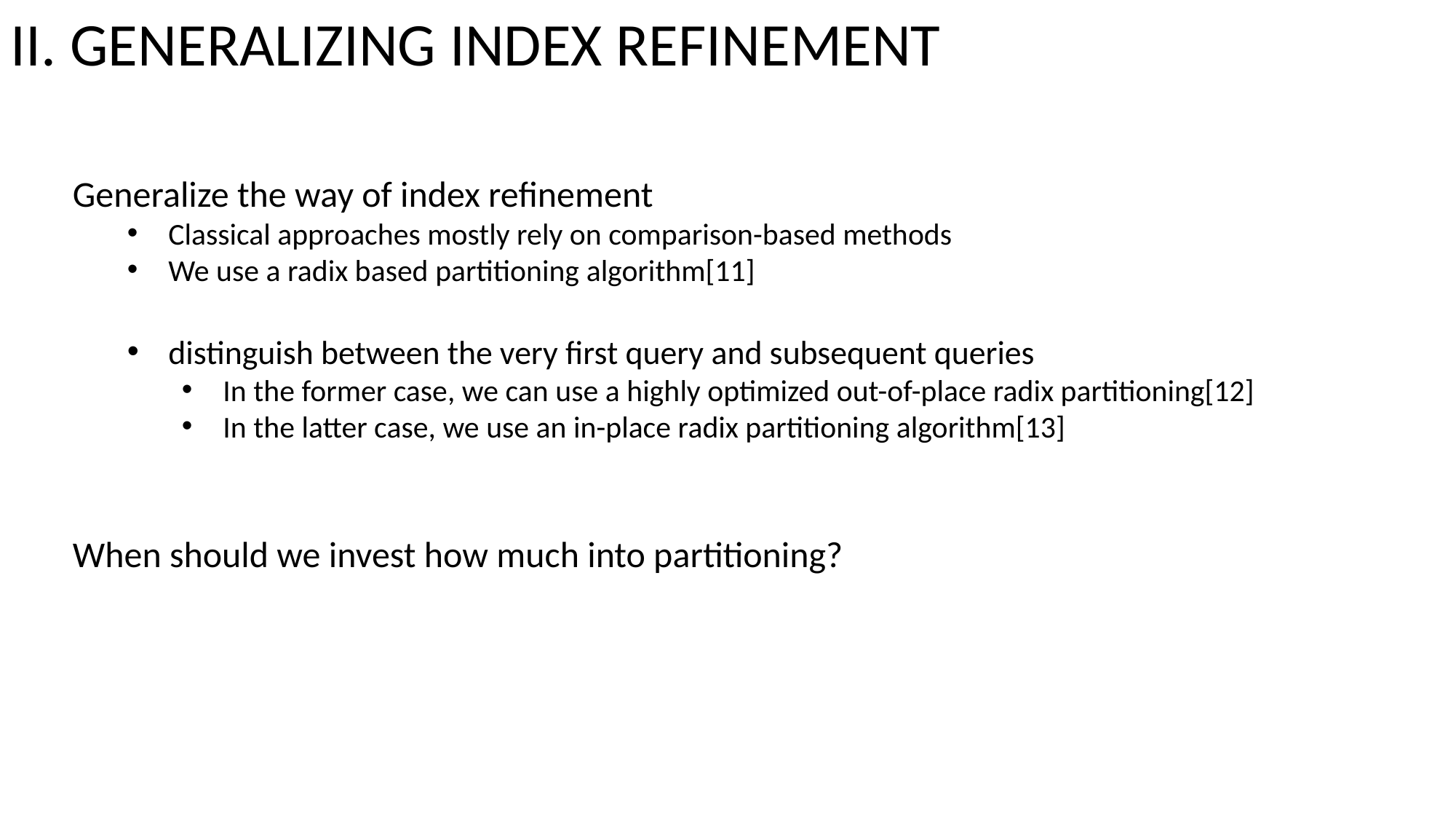

II. GENERALIZING INDEX REFINEMENT
Generalize the way of index reﬁnement
Classical approaches mostly rely on comparison-based methods
We use a radix based partitioning algorithm[11]

distinguish between the very ﬁrst query and subsequent queries
In the former case, we can use a highly optimized out-of-place radix partitioning[12]
In the latter case, we use an in-place radix partitioning algorithm[13]

When should we invest how much into partitioning?